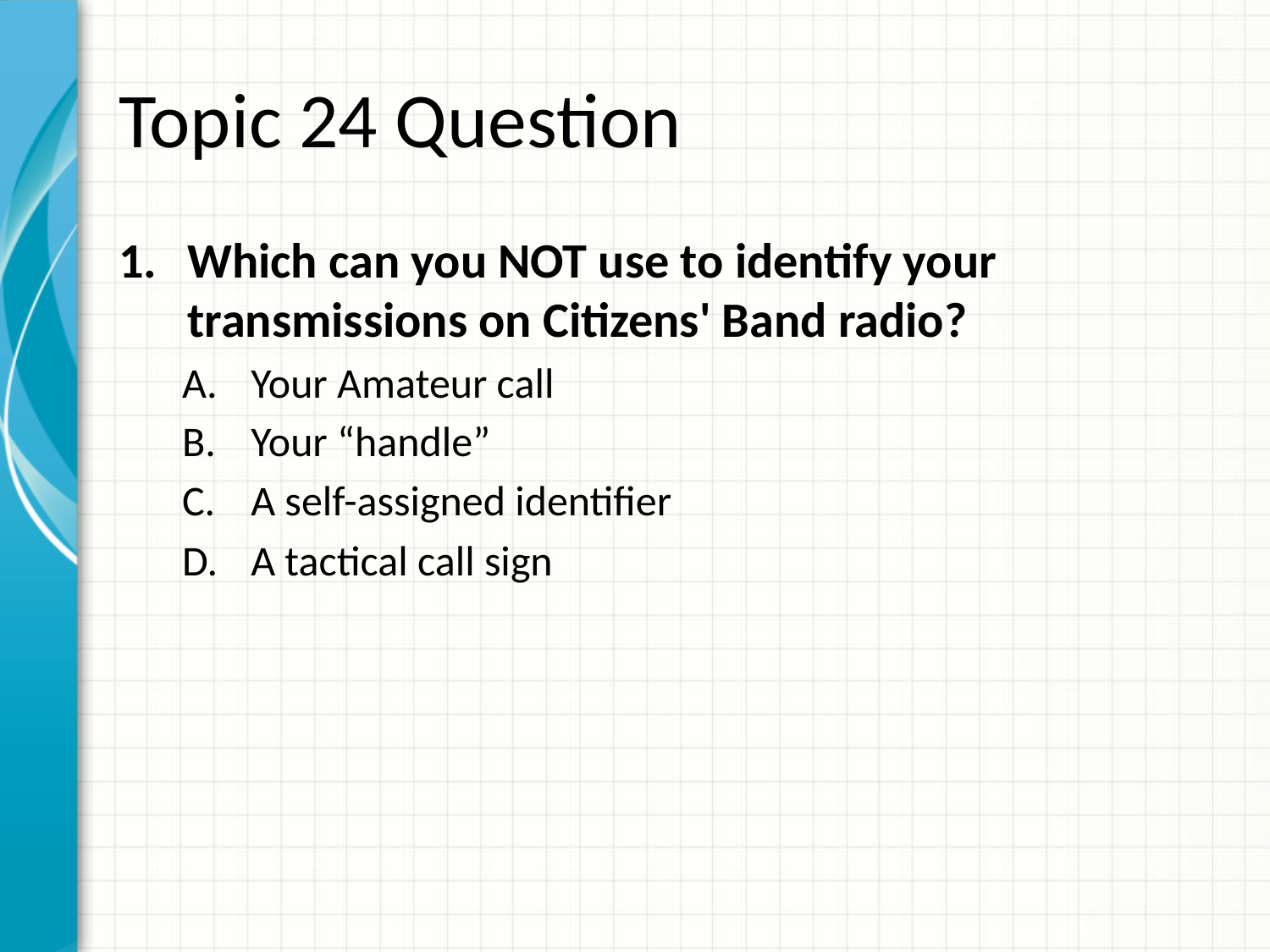

# Topic 24 Question
Which can you NOT use to identify your transmissions on Citizens' Band radio?
Your Amateur call
Your “handle”
A self-assigned identifier
A tactical call sign